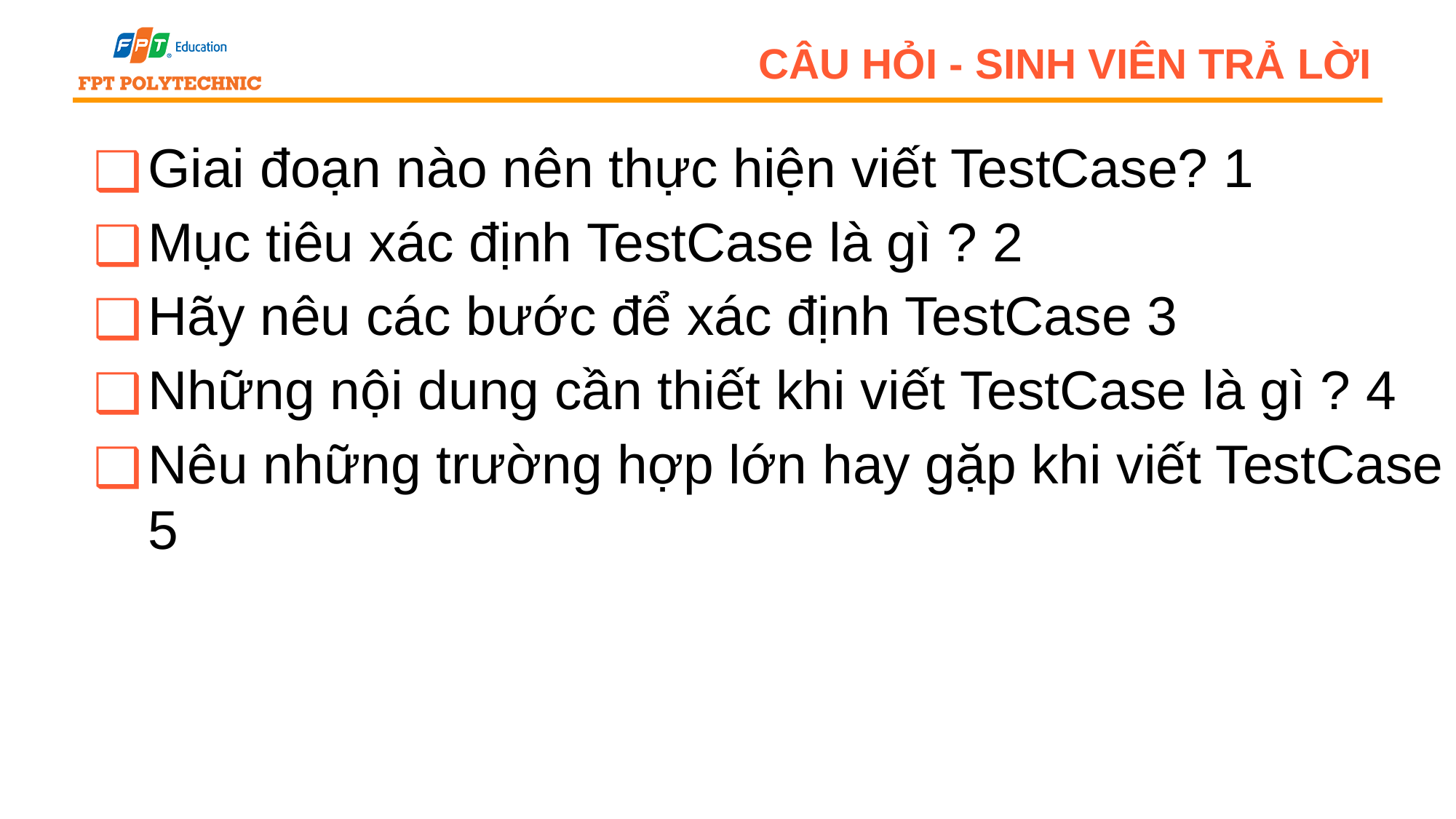

# Câu hỏi - sinh viên trả lời
Giai đoạn nào nên thực hiện viết TestCase? 1
Mục tiêu xác định TestCase là gì ? 2
Hãy nêu các bước để xác định TestCase 3
Những nội dung cần thiết khi viết TestCase là gì ? 4
Nêu những trường hợp lớn hay gặp khi viết TestCase 5